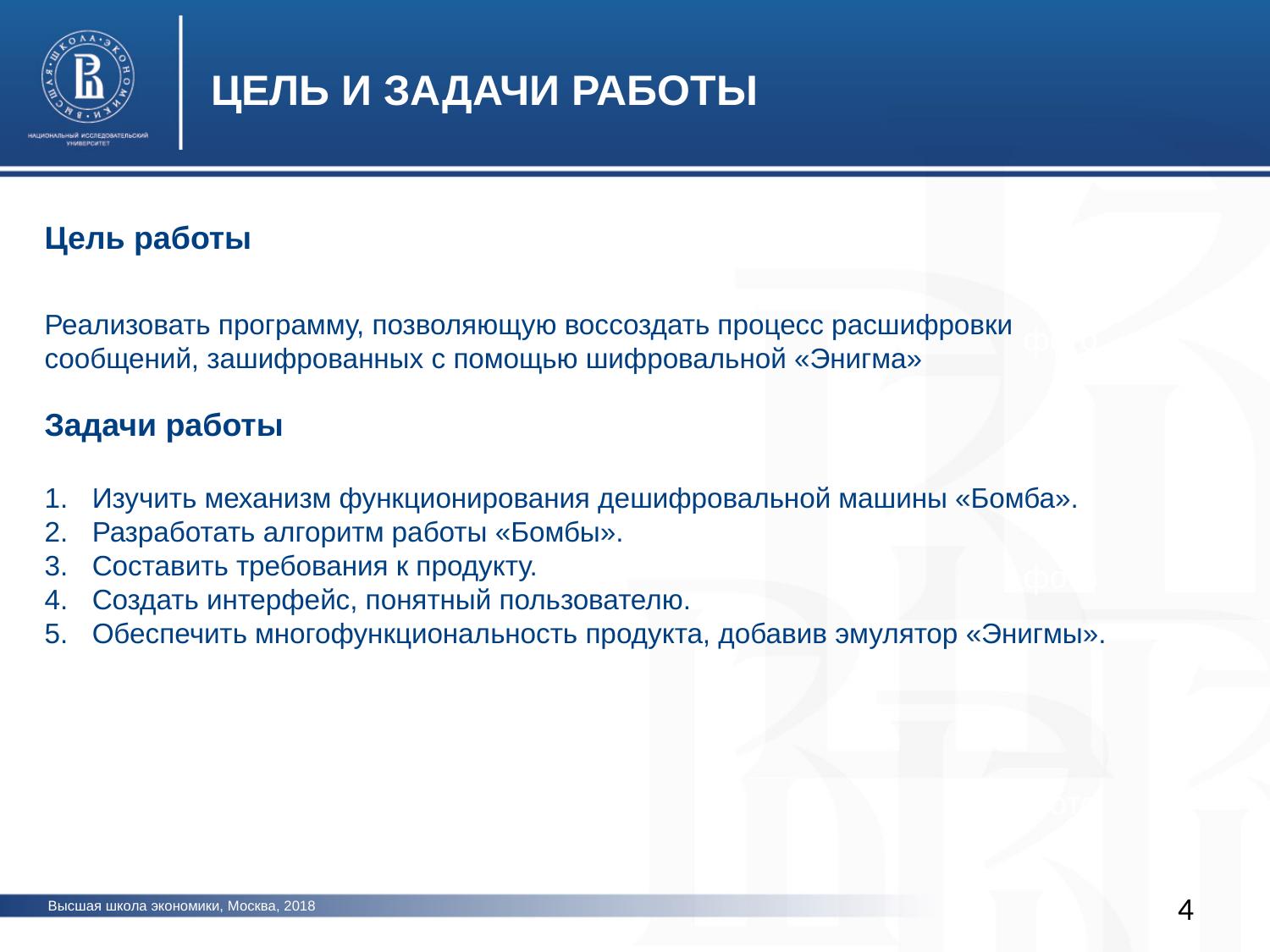

ЦЕЛЬ И ЗАДАЧИ РАБОТЫ
Цель работы
Реализовать программу, позволяющую воссоздать процесс расшифровки сообщений, зашифрованных с помощью шифровальной «Энигма»

Задачи работы

Изучить механизм функционирования дешифровальной машины «Бомба».
Разработать алгоритм работы «Бомбы».
Составить требования к продукту.
Создать интерфейс, понятный пользователю.
Обеспечить многофункциональность продукта, добавив эмулятор «Энигмы».
фото
фото
фото
4
Высшая школа экономики, Москва, 2018